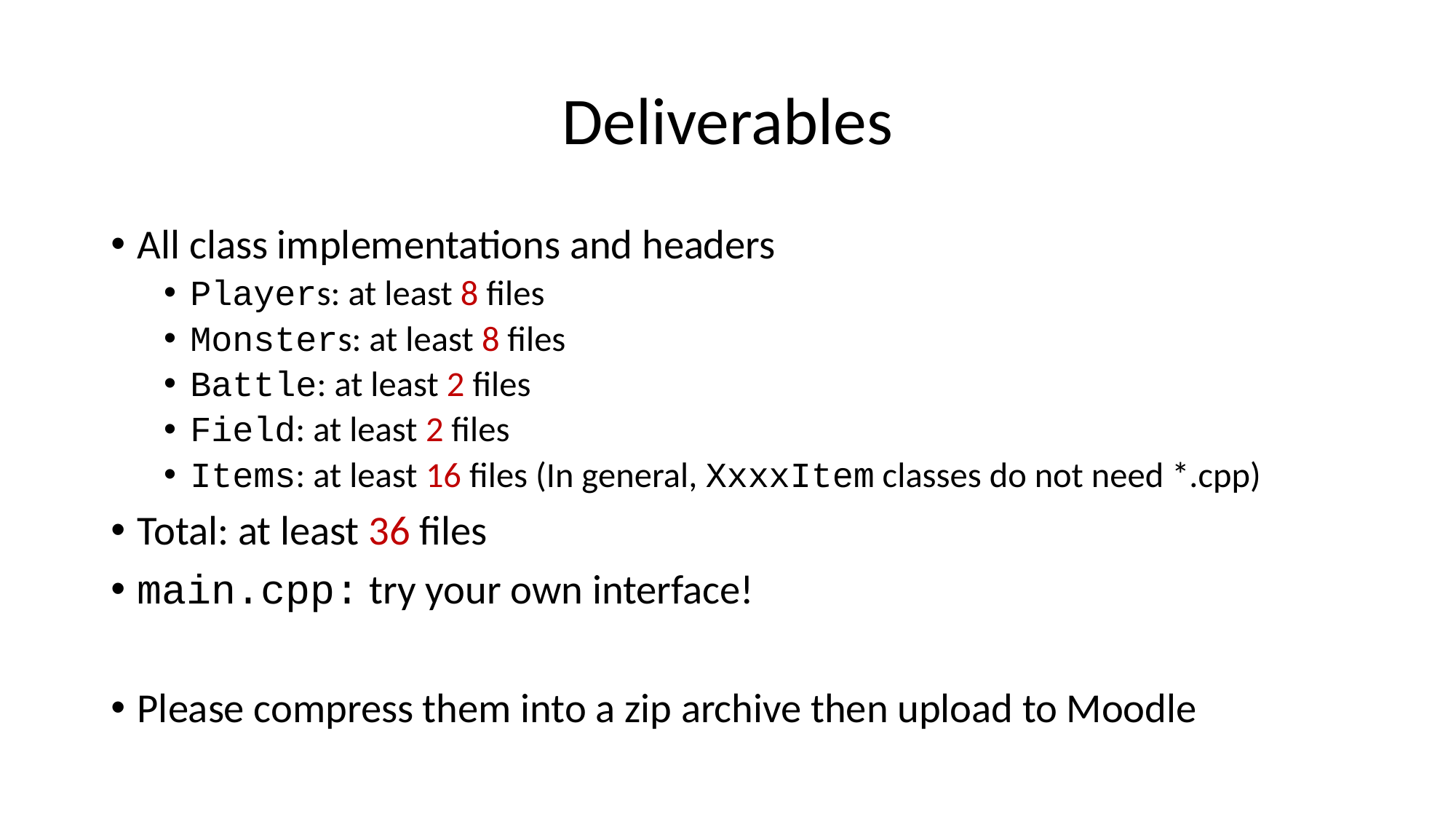

# Deliverables
All class implementations and headers
Players: at least 8 files
Monsters: at least 8 files
Battle: at least 2 files
Field: at least 2 files
Items: at least 16 files (In general, XxxxItem classes do not need *.cpp)
Total: at least 36 files
main.cpp: try your own interface!

Please compress them into a zip archive then upload to Moodle